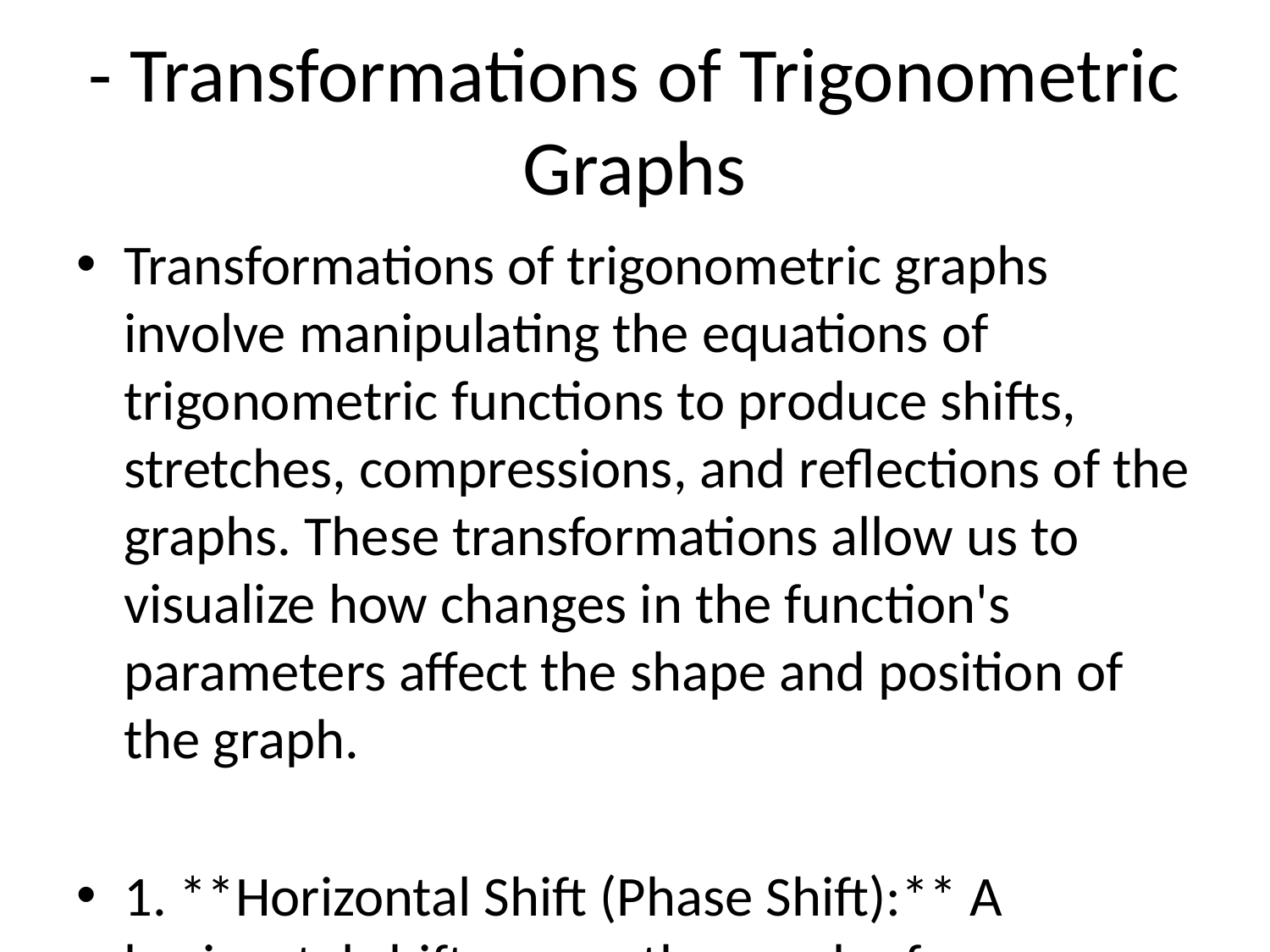

# - Transformations of Trigonometric Graphs
Transformations of trigonometric graphs involve manipulating the equations of trigonometric functions to produce shifts, stretches, compressions, and reflections of the graphs. These transformations allow us to visualize how changes in the function's parameters affect the shape and position of the graph.

1. **Horizontal Shift (Phase Shift):** A horizontal shift moves the graph of a trigonometric function to the left or right along the x-axis. For a function f(x), the horizontal shift is given by f(x ± a), where 'a' represents the amount of translation. A positive 'a' value shifts the graph to the right, while a negative 'a' value shifts it to the left.

2. **Vertical Shift:** A vertical shift moves the graph of a trigonometric function up or down along the y-axis. For a function f(x), the vertical shift is given by f(x) ± a, where 'a' represents the amount of translation. A positive 'a' value shifts the graph upwards, while a negative 'a' value shifts it downwards.

3. **Amplitude:** The amplitude of a trigonometric function affects the vertical stretching or compression of the graph. For the function f(x) = A sin(Bx) or A cos(Bx), 'A' represents the amplitude. If |A| > 1, the graph is vertically stretched; if 0 < |A| < 1, the graph is vertically compressed.

4. **Period:** The period of a trigonometric function determines the distance required to complete one full cycle of the function. For the functions f(x) = sin(Bx) or f(x) = cos(Bx), the period is given by 2π/|B|. Changing the value of 'B' causes the graph to stretch or compress horizontally.

5. **Reflections:** Reflections involve flipping the graph of a trigonometric function across the x-axis or y-axis. A reflection over the x-axis is achieved by negating the function, i.e., f(x) → -f(x), while a reflection over the y-axis is achieved by negating the x-values, i.e., f(-x).

By combining these transformations, we can create various modifications of the standard trigonometric functions, such as sine, cosine, and tangent. Understanding how these transformations impact the graphs enables us to analyze and interpret the behavior of trigonometric functions in different contexts, such as physics, engineering, and statistics.